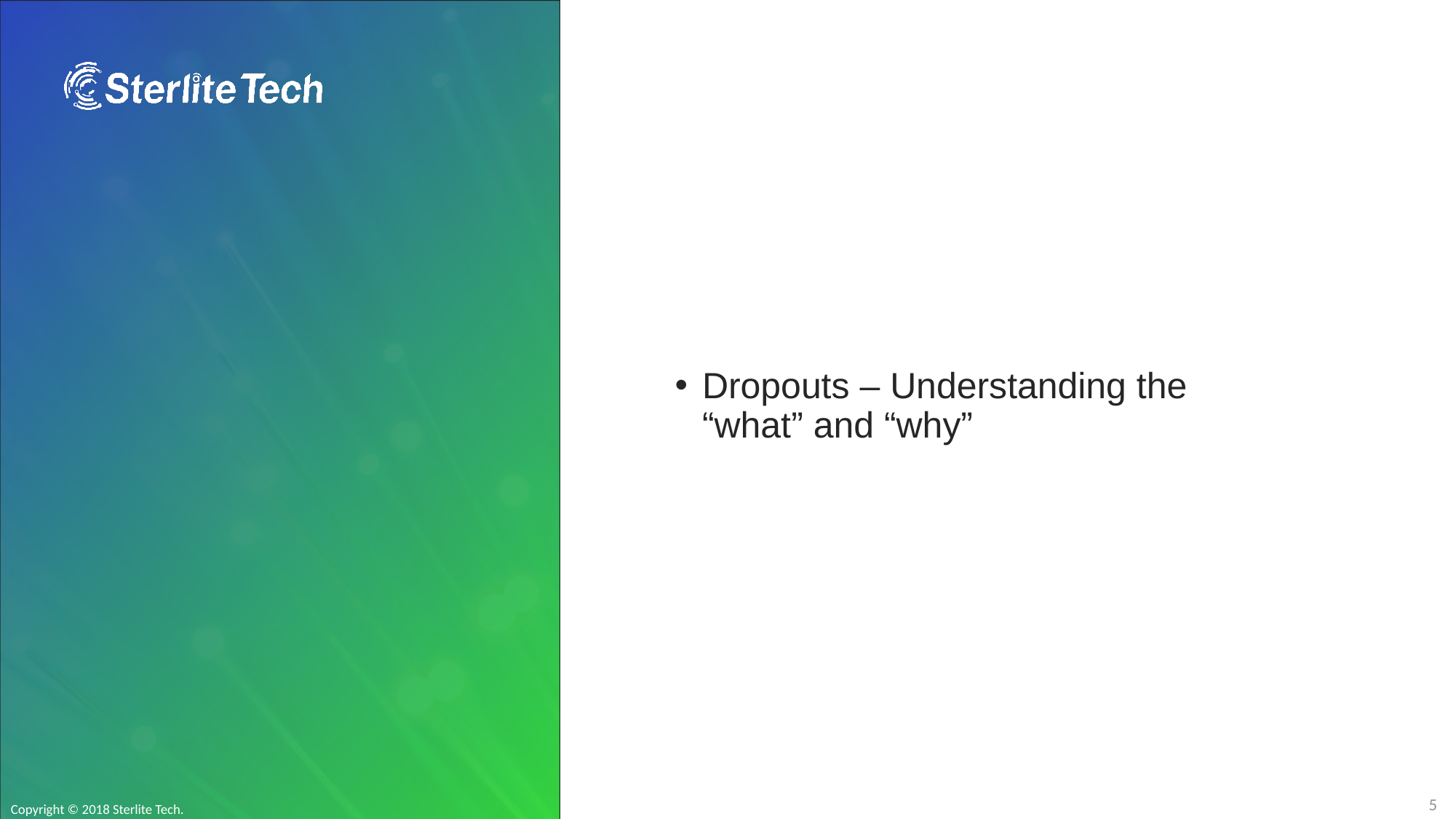

Dropouts – Understanding the “what” and “why”
#
Copyright © 2018 Sterlite Tech.
5